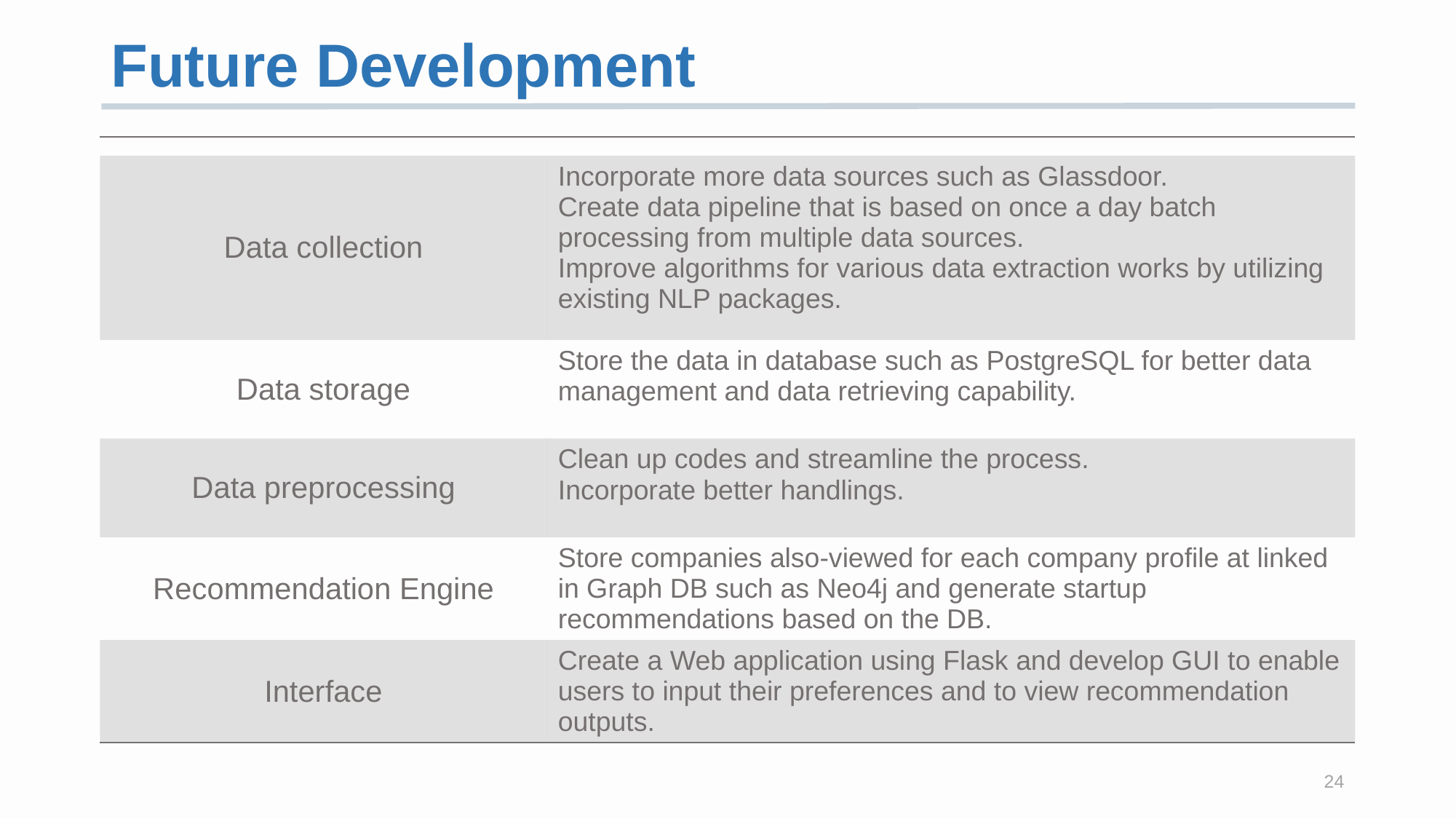

# Future Development
|  |  |
| --- | --- |
| Data collection | Incorporate more data sources such as Glassdoor. Create data pipeline that is based on once a day batch processing from multiple data sources. Improve algorithms for various data extraction works by utilizing existing NLP packages. |
| Data storage | Store the data in database such as PostgreSQL for better data management and data retrieving capability. |
| Data preprocessing | Clean up codes and streamline the process. Incorporate better handlings. |
| Recommendation Engine | Store companies also-viewed for each company profile at linked in Graph DB such as Neo4j and generate startup recommendations based on the DB. |
| Interface | Create a Web application using Flask and develop GUI to enable users to input their preferences and to view recommendation outputs. |
24